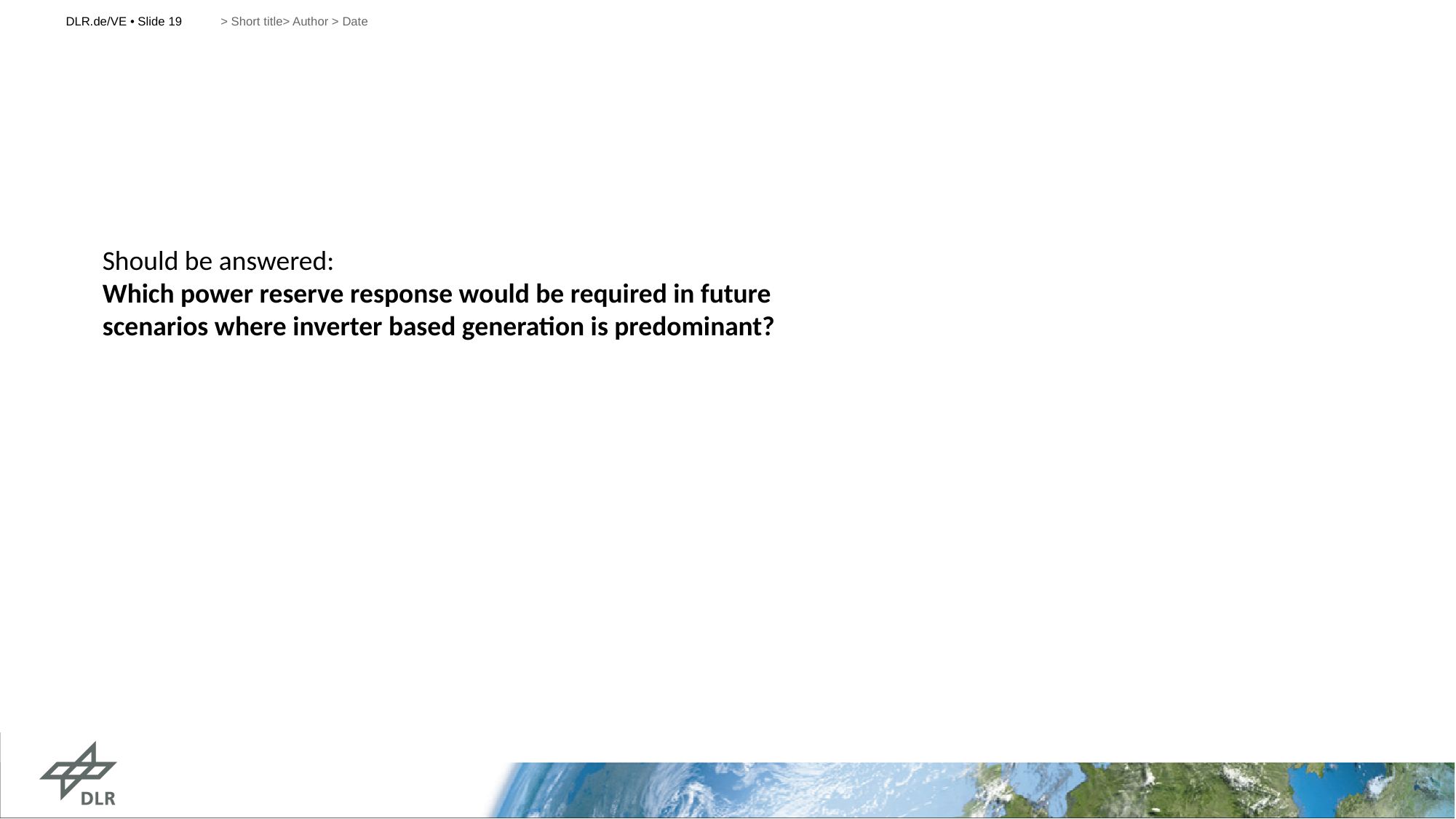

DLR.de/VE • Slide 19
> Short title> Author > Date
#

Should be answered:
Which power reserve response would be required in future scenarios where inverter based generation is predominant?